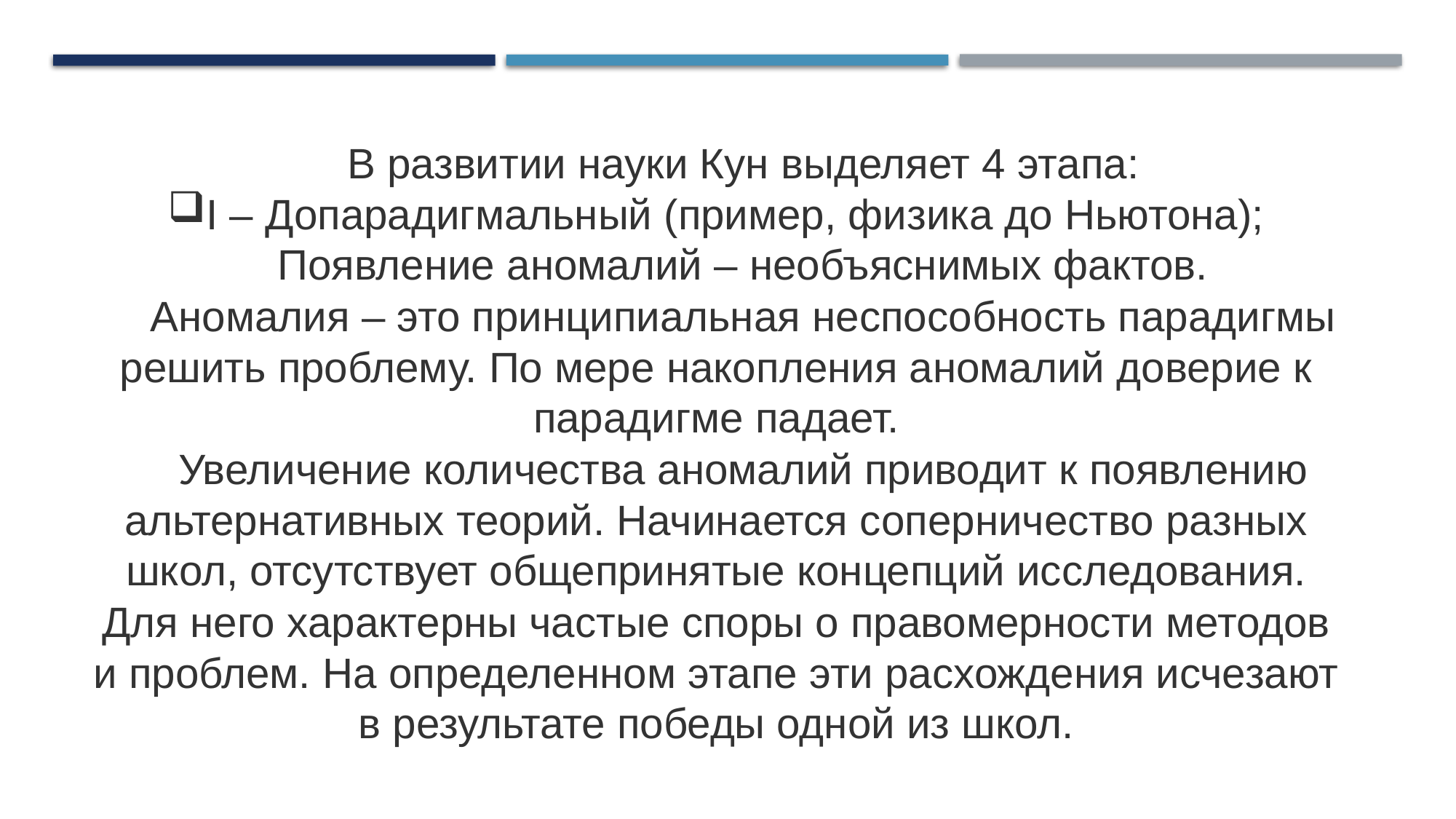

В развитии науки Кун выделяет 4 этапа:
I – Допарадигмальный (пример, физика до Ньютона);
Появление аномалий – необъяснимых фактов.
Аномалия – это принципиальная неспособность парадигмы решить проблему. По мере накопления аномалий доверие к парадигме падает.
Увеличение количества аномалий приводит к появлению альтернативных теорий. Начинается соперничество разных школ, отсутствует общепринятые концепций исследования. Для него характерны частые споры о правомерности методов и проблем. На определенном этапе эти расхождения исчезают в результате победы одной из школ.